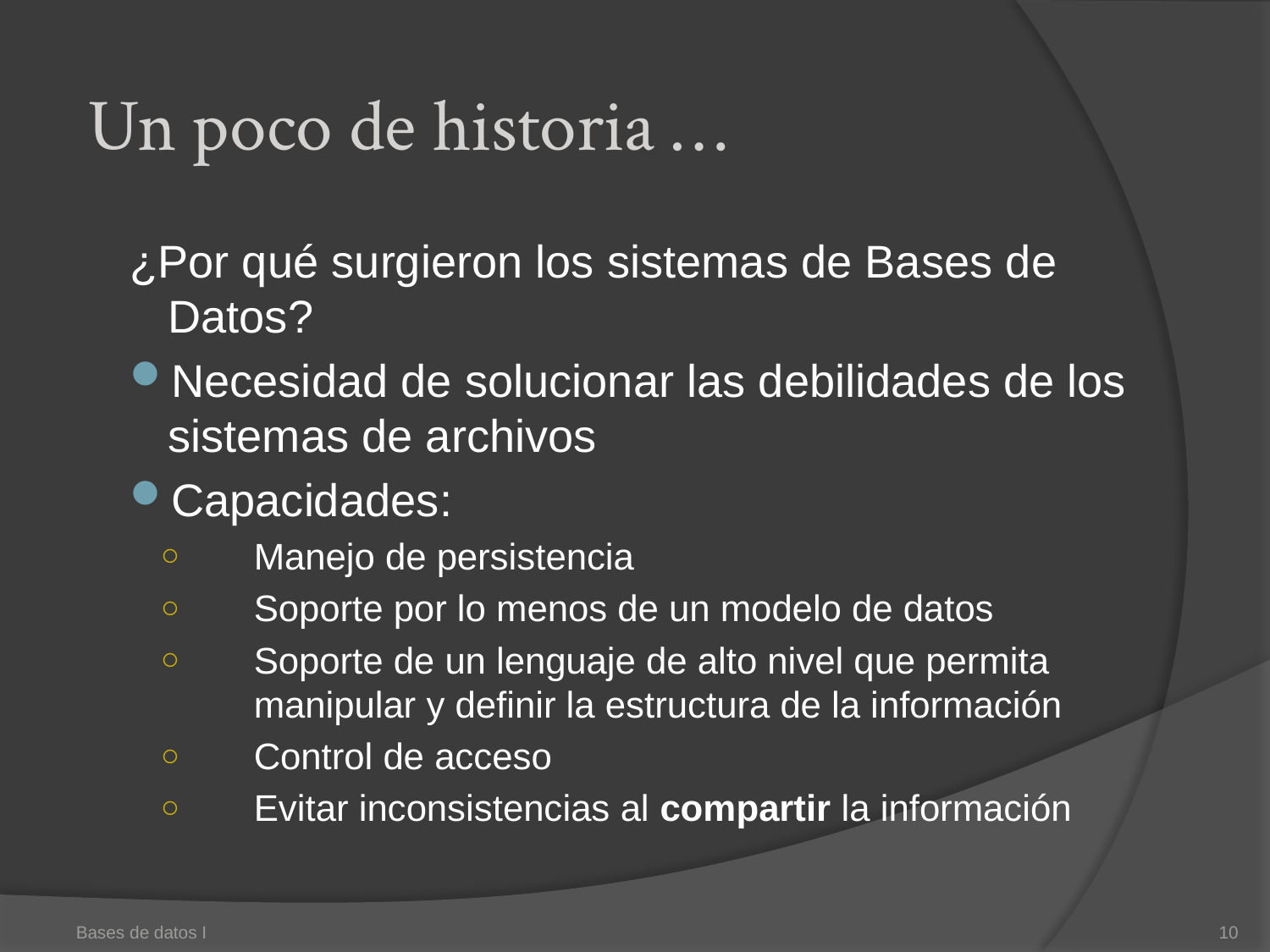

Un poco de historia …
¿Por qué surgieron los sistemas de Bases de Datos?
Necesidad de solucionar las debilidades de los sistemas de archivos
Capacidades:
Manejo de persistencia
Soporte por lo menos de un modelo de datos
Soporte de un lenguaje de alto nivel que permita manipular y definir la estructura de la información
Control de acceso
Evitar inconsistencias al compartir la información
Bases de datos I
10